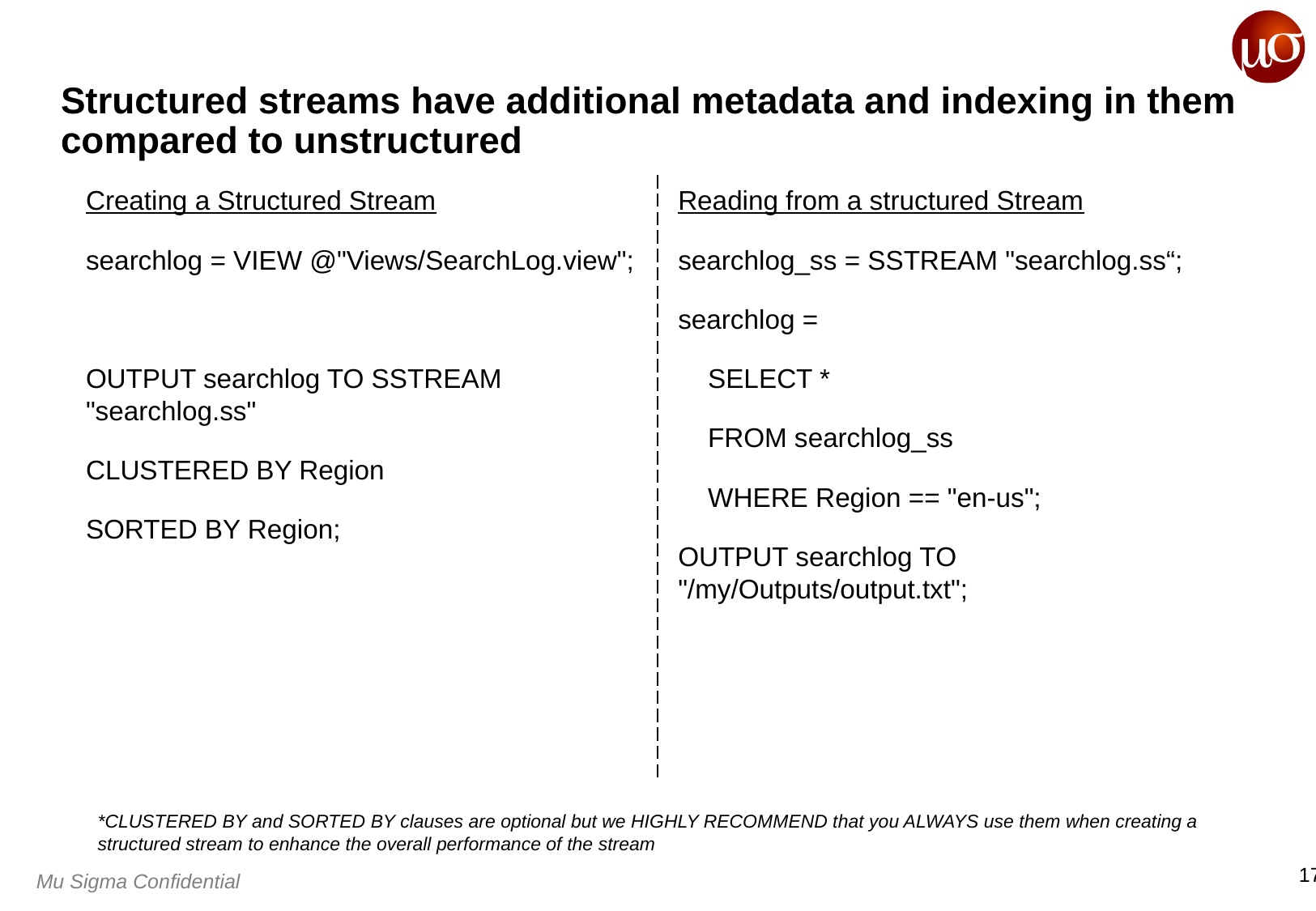

# Structured streams have additional metadata and indexing in them compared to unstructured
Creating a Structured Stream
searchlog = VIEW @"Views/SearchLog.view";

OUTPUT searchlog TO SSTREAM "searchlog.ss"
CLUSTERED BY Region
SORTED BY Region;

Reading from a structured Stream
searchlog_ss = SSTREAM "searchlog.ss“;
searchlog =
    SELECT *
    FROM searchlog_ss
    WHERE Region == "en-us";
OUTPUT searchlog TO "/my/Outputs/output.txt";

*CLUSTERED BY and SORTED BY clauses are optional but we HIGHLY RECOMMEND that you ALWAYS use them when creating a structured stream to enhance the overall performance of the stream